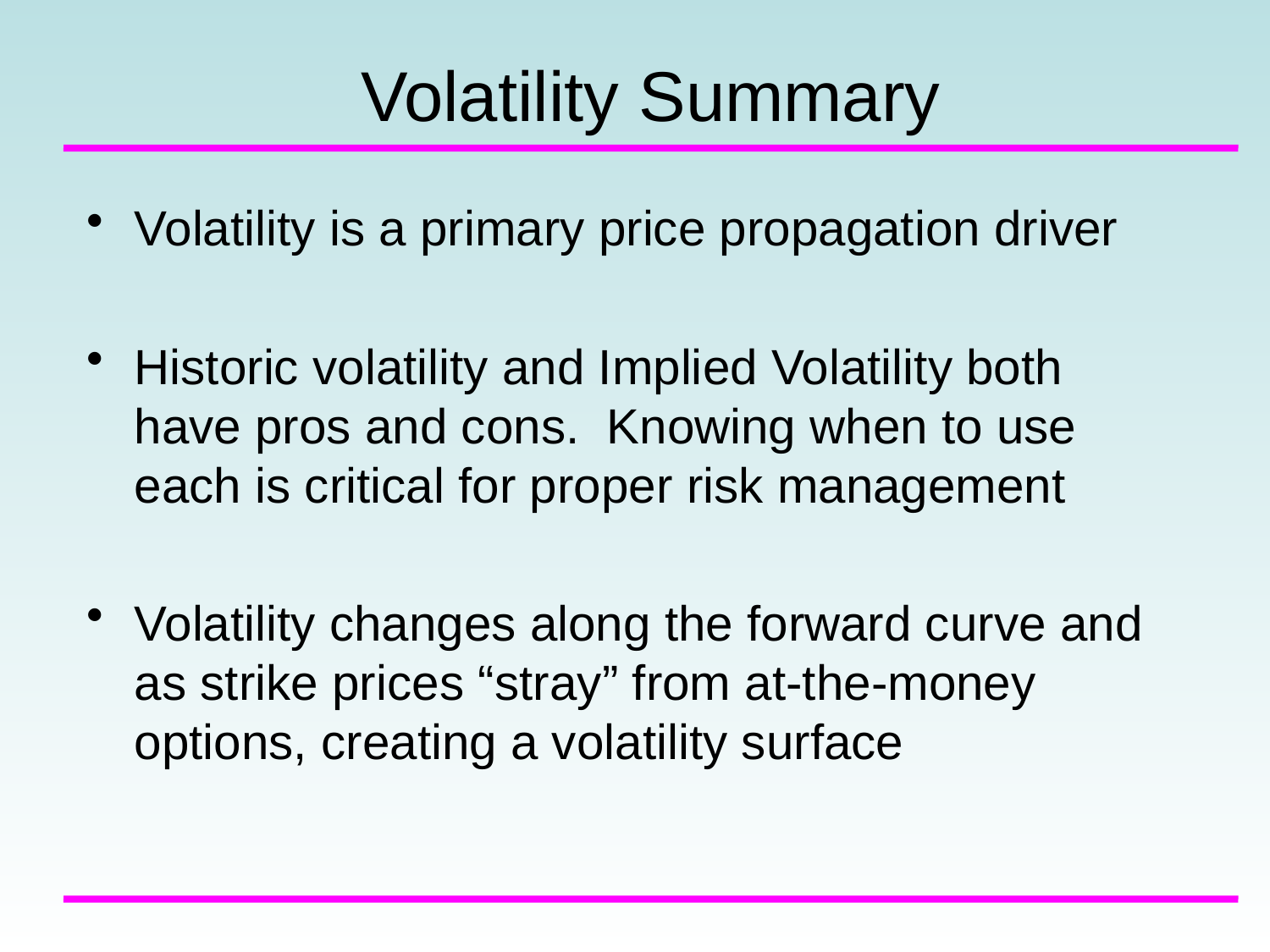

# Volatility Summary
Volatility is a primary price propagation driver

Historic volatility and Implied Volatility both have pros and cons.  Knowing when to use each is critical for proper risk management

Volatility changes along the forward curve and as strike prices “stray” from at-the-money options, creating a volatility surface